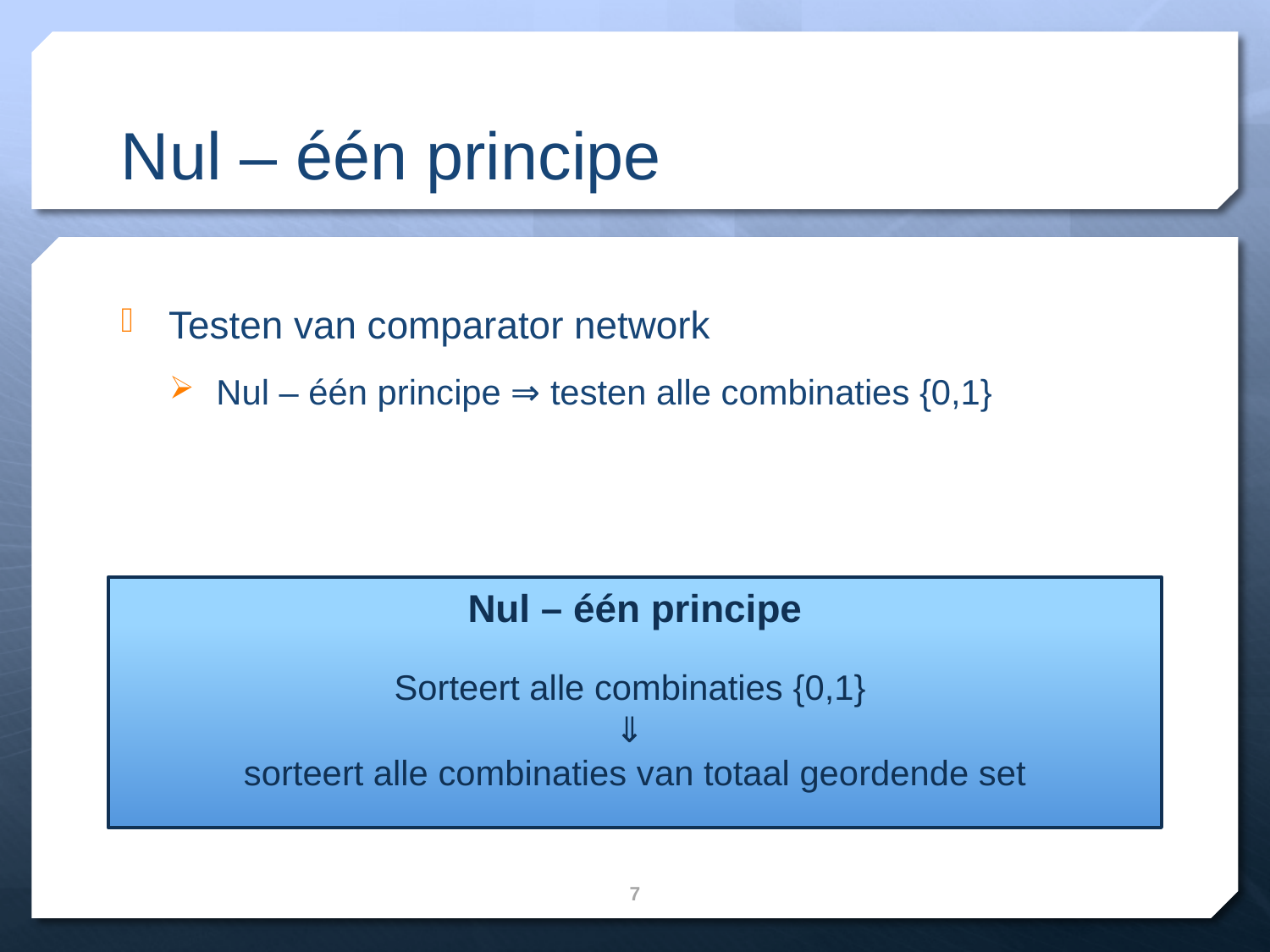

# Nul – één principe
Testen van comparator network
Nul – één principe ⇒ testen alle combinaties {0,1}

Nul – één principe
Sorteert alle combinaties {0,1}
⇓
sorteert alle combinaties van totaal geordende set
7